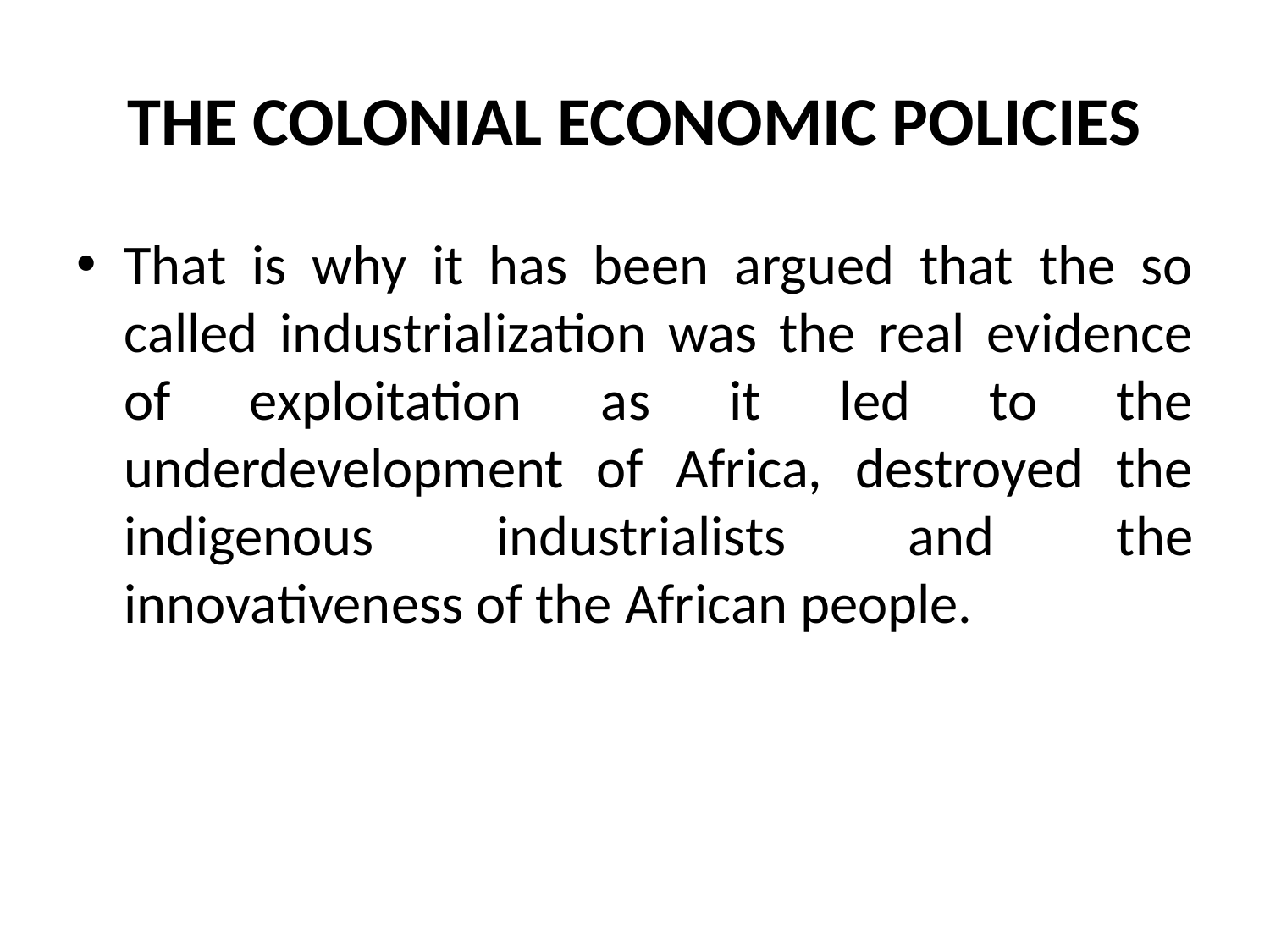

# THE COLONIAL ECONOMIC POLICIES
That is why it has been argued that the so called industrialization was the real evidence of exploitation as it led to the underdevelopment of Africa, destroyed the indigenous industrialists and the innovativeness of the African people.